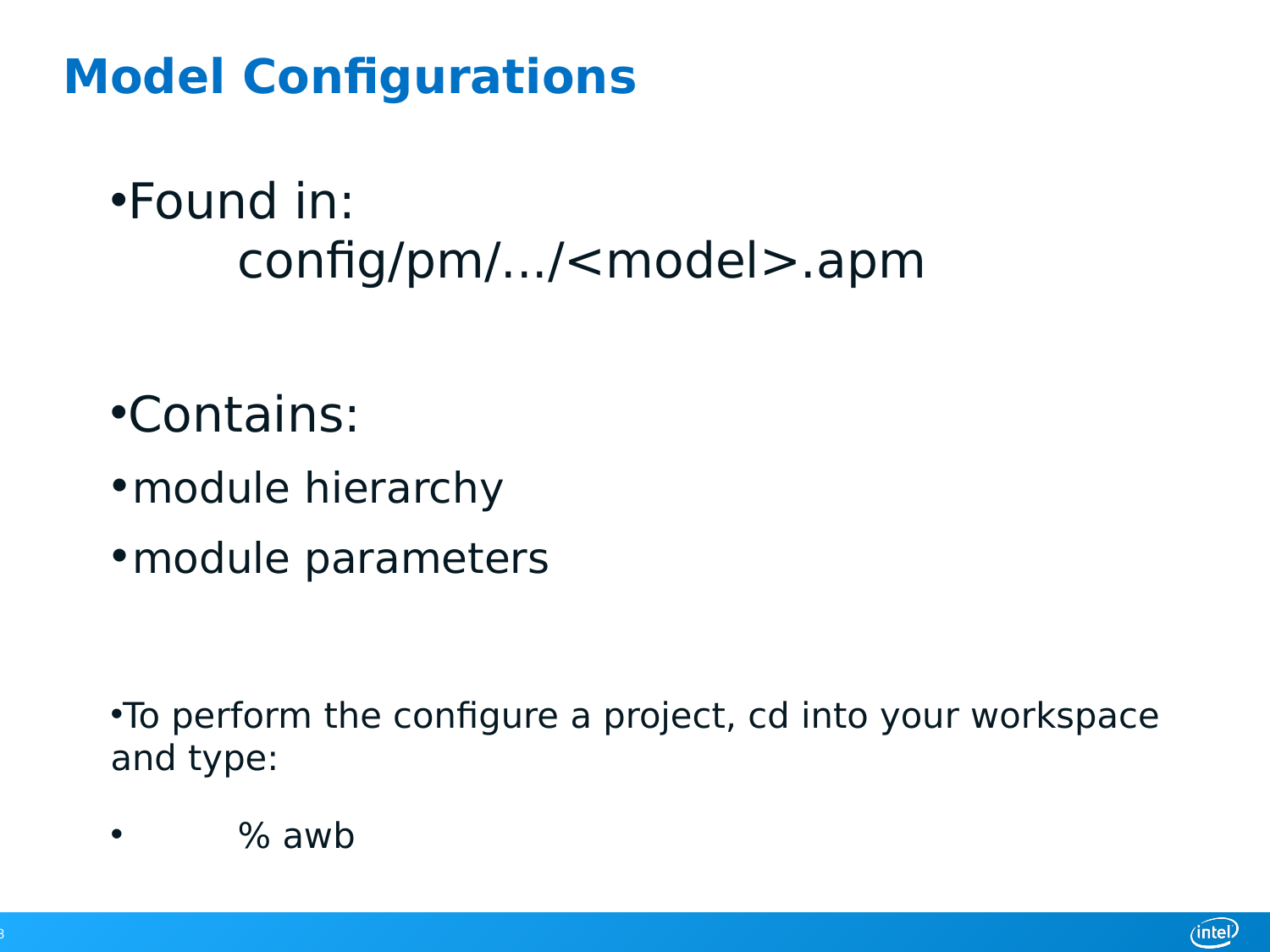

# Model Configurations
Found in:
	config/pm/.../<model>.apm
Contains:
module hierarchy
module parameters

To perform the configure a project, cd into your workspace and type:
	% awb